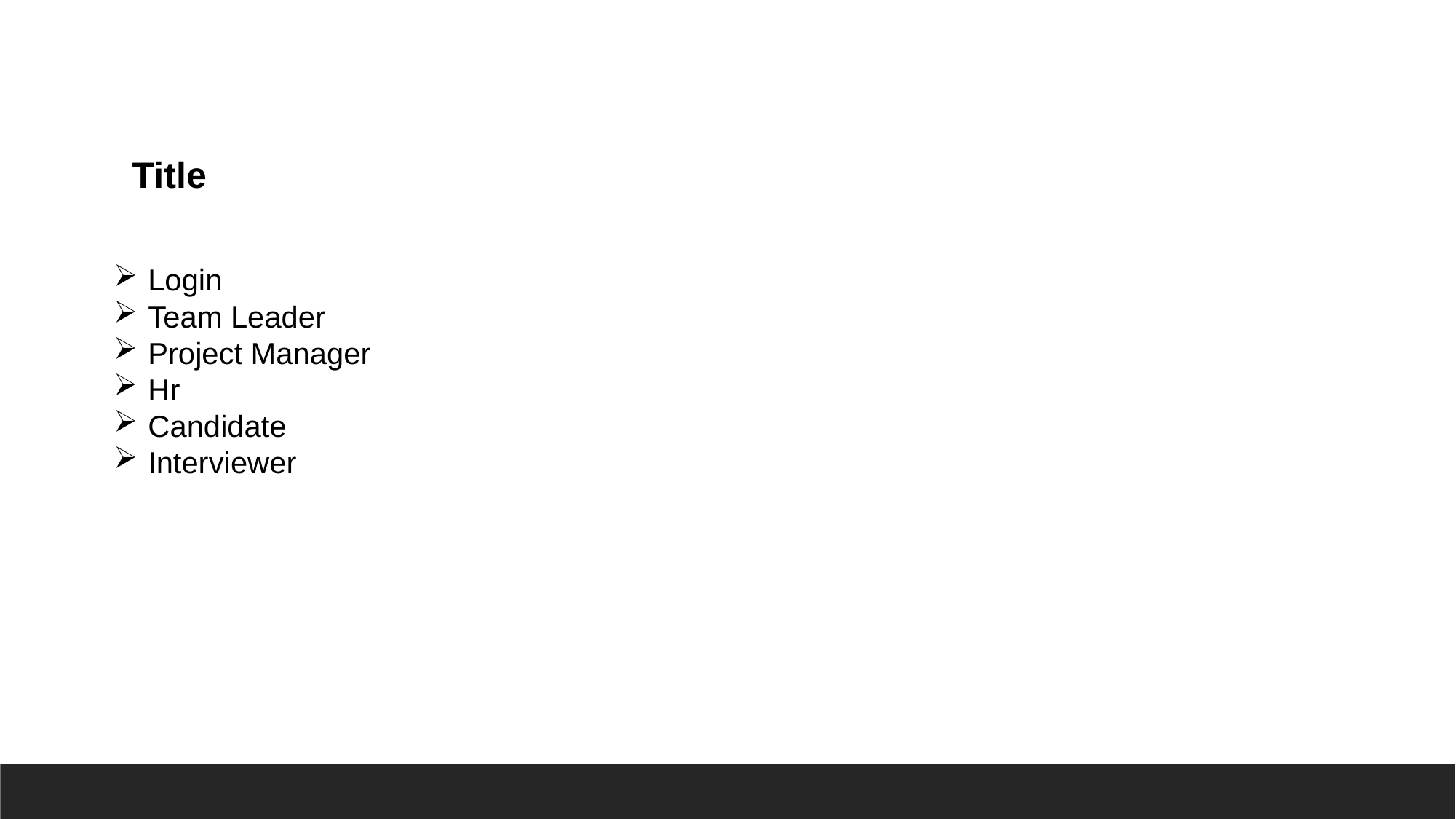

Title
Login
Team Leader
Project Manager
Hr
Candidate
Interviewer